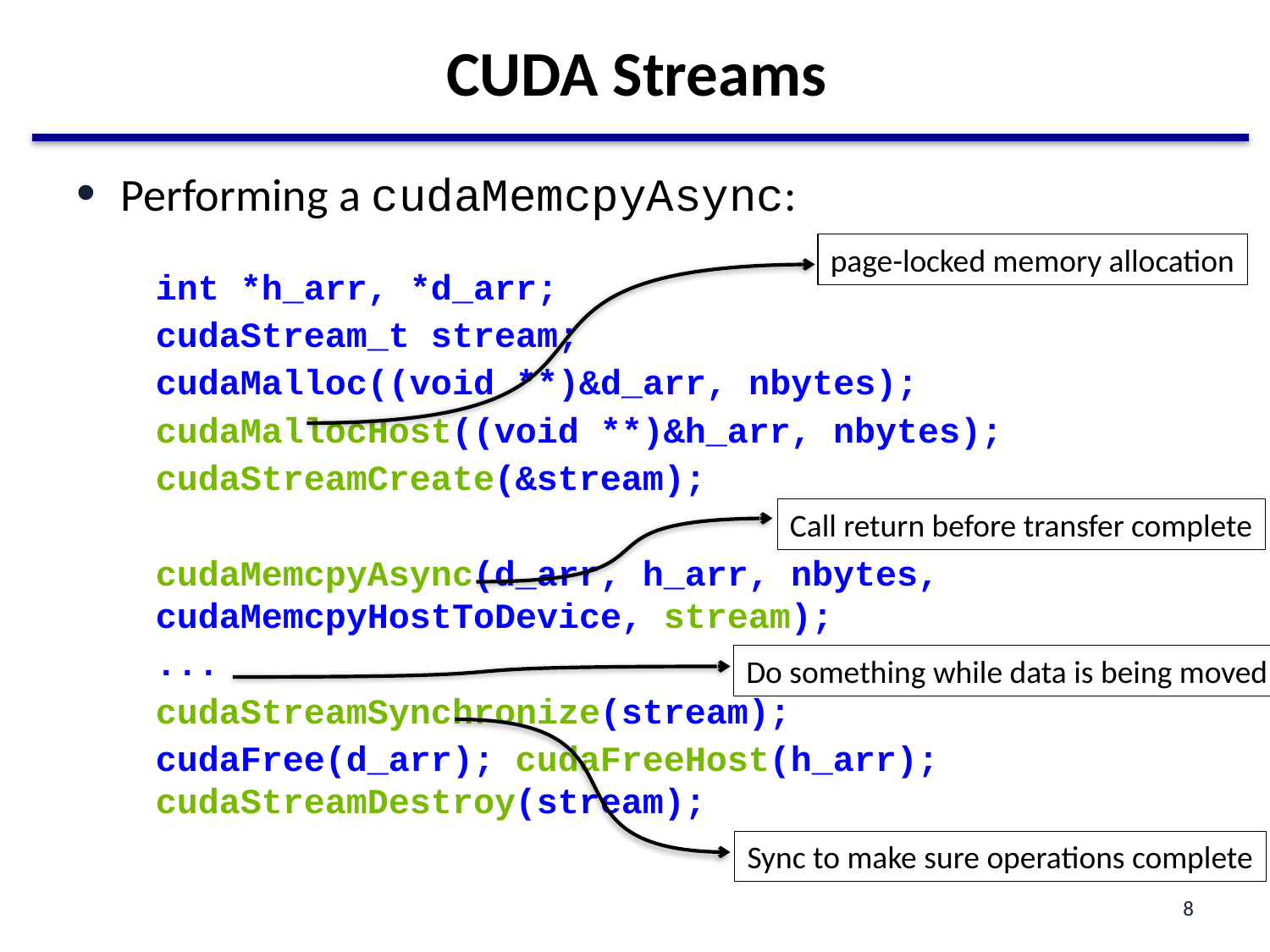

# CUDA Streams
Performing a cudaMemcpyAsync:

int *h_arr, *d_arr;
cudaStream_t stream;
cudaMalloc((void **)&d_arr, nbytes);
cudaMallocHost((void **)&h_arr, nbytes);
cudaStreamCreate(&stream);

cudaMemcpyAsync(d_arr, h_arr, nbytes, cudaMemcpyHostToDevice, stream);
...
cudaStreamSynchronize(stream);
cudaFree(d_arr); cudaFreeHost(h_arr); cudaStreamDestroy(stream);
page-locked memory allocation
Call return before transfer complete
Do something while data is being moved
Sync to make sure operations complete
8